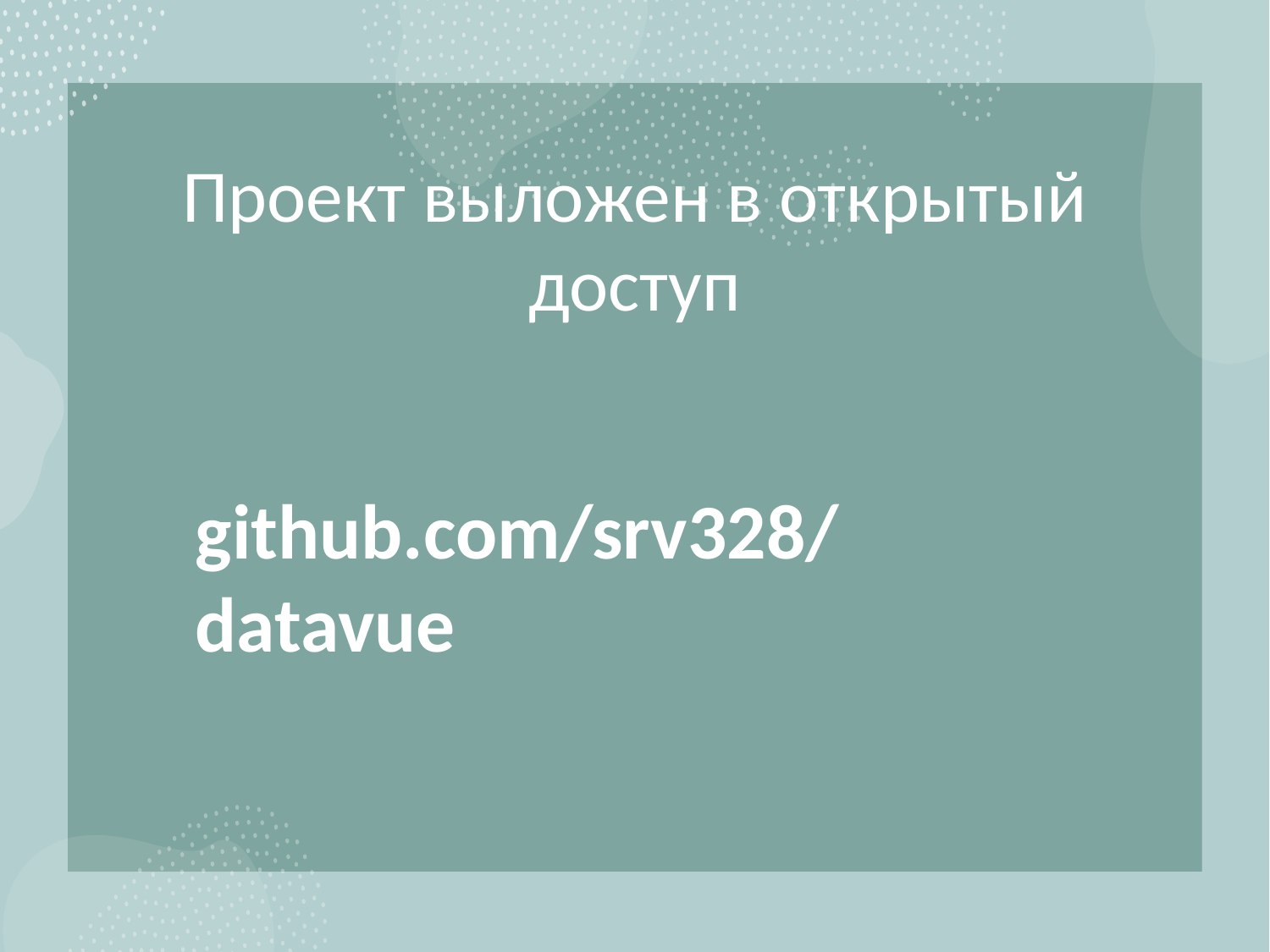

# Проект выложен в открытый доступ
github.com/srv328/datavue